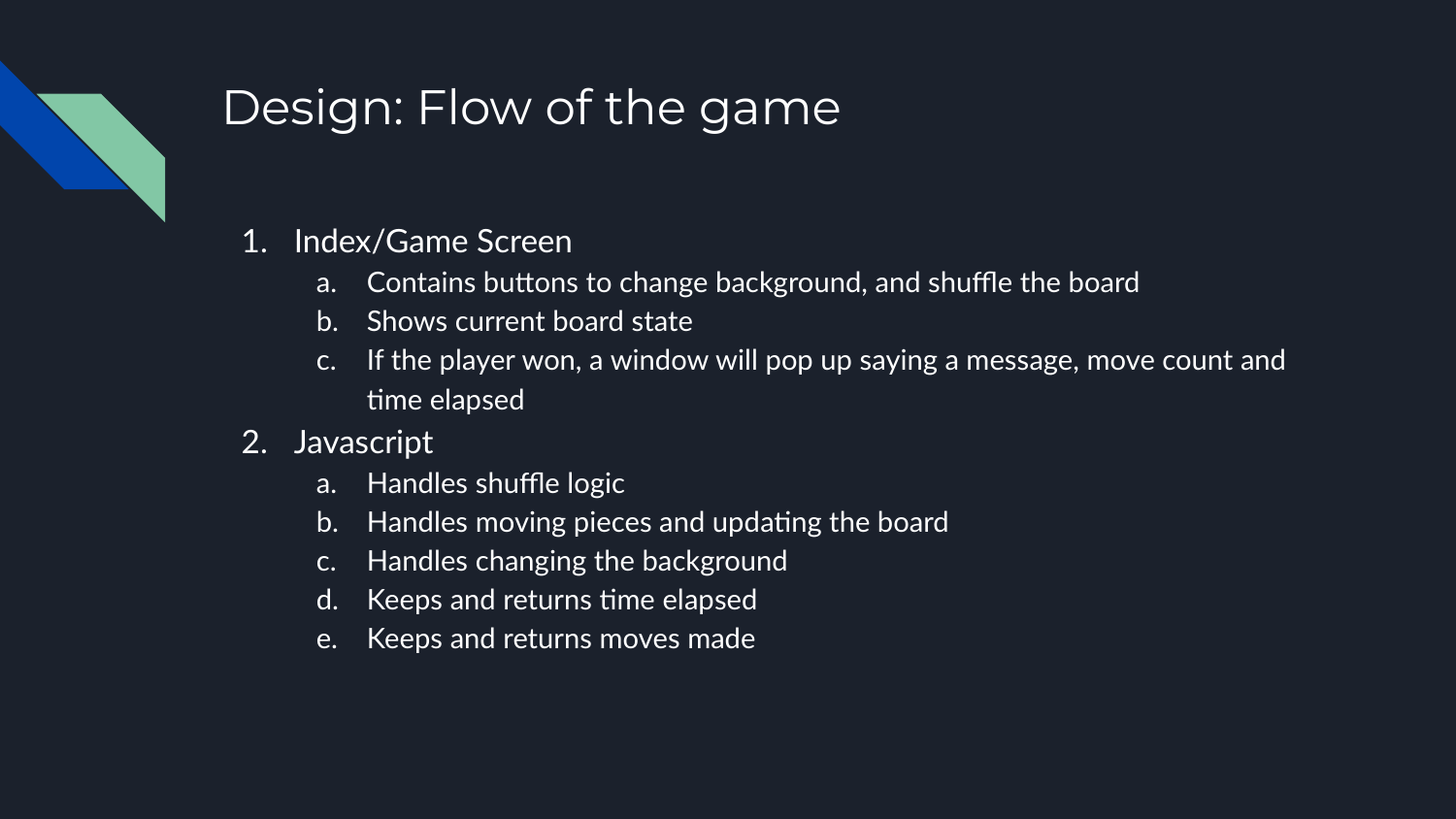

# Design: Flow of the game
Index/Game Screen
Contains buttons to change background, and shuffle the board
Shows current board state
If the player won, a window will pop up saying a message, move count and time elapsed
Javascript
Handles shuffle logic
Handles moving pieces and updating the board
Handles changing the background
Keeps and returns time elapsed
Keeps and returns moves made